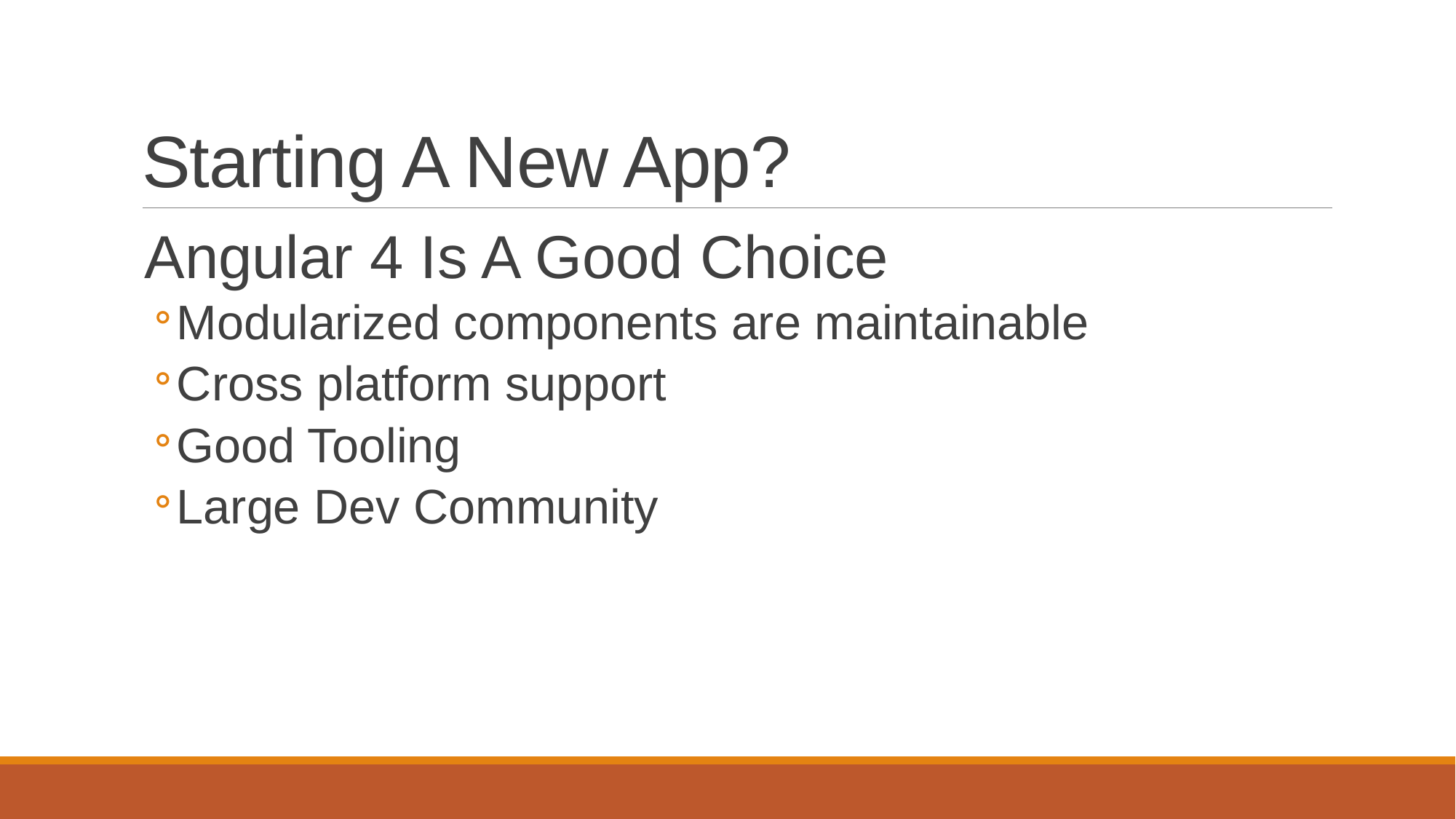

# Starting A New App?
Angular 4 Is A Good Choice
Modularized components are maintainable
Cross platform support
Good Tooling
Large Dev Community